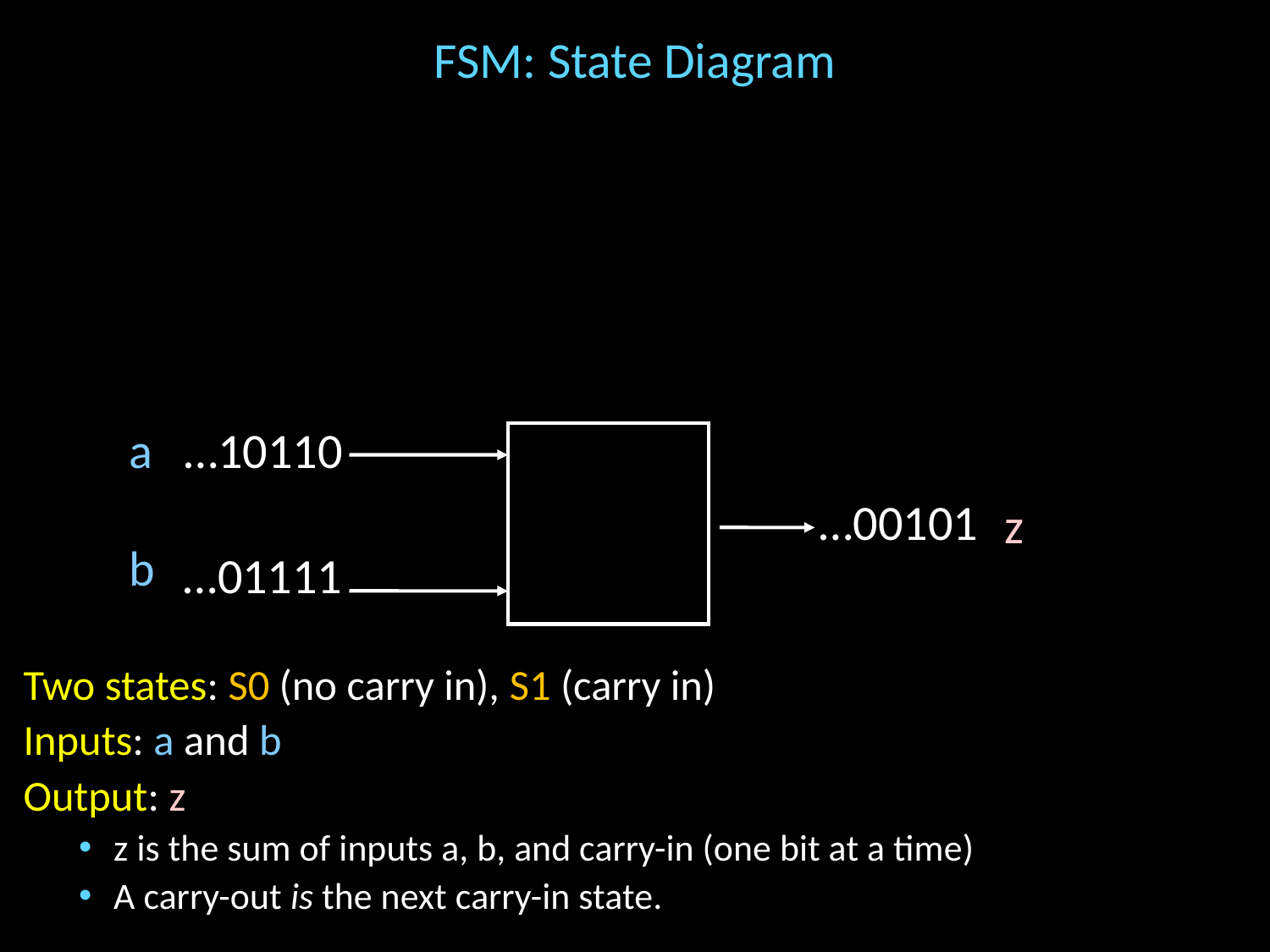

# FSM: State Diagram
a
 …10110

…00101
z

b
…01111

Two states: S0 (no carry in), S1 (carry in)
Inputs: a and b
Output: z
z is the sum of inputs a, b, and carry-in (one bit at a time)
A carry-out is the next carry-in state.
.